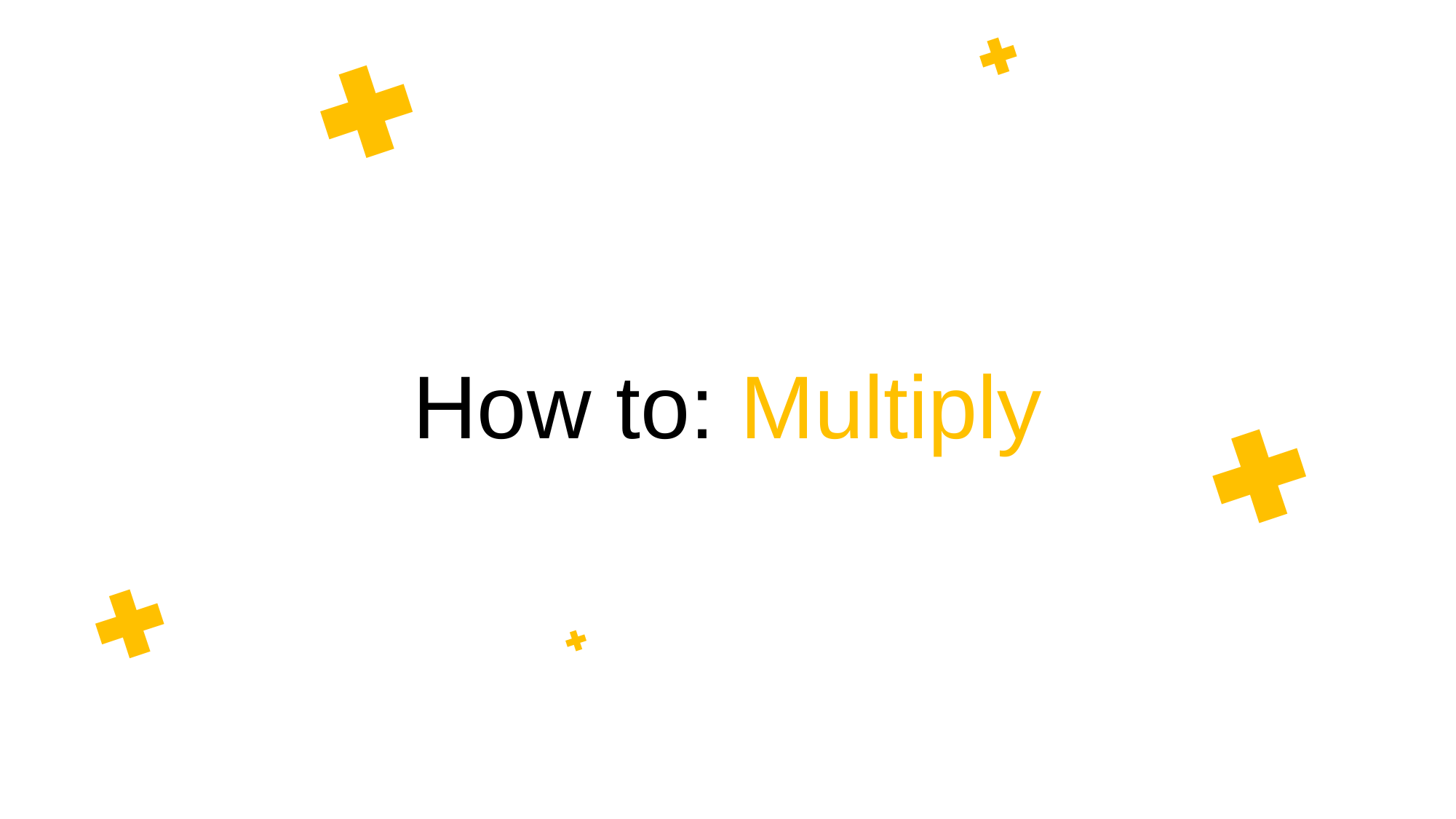

✖️
✖️
✖️
# How to: Multiply
✖️
✖️